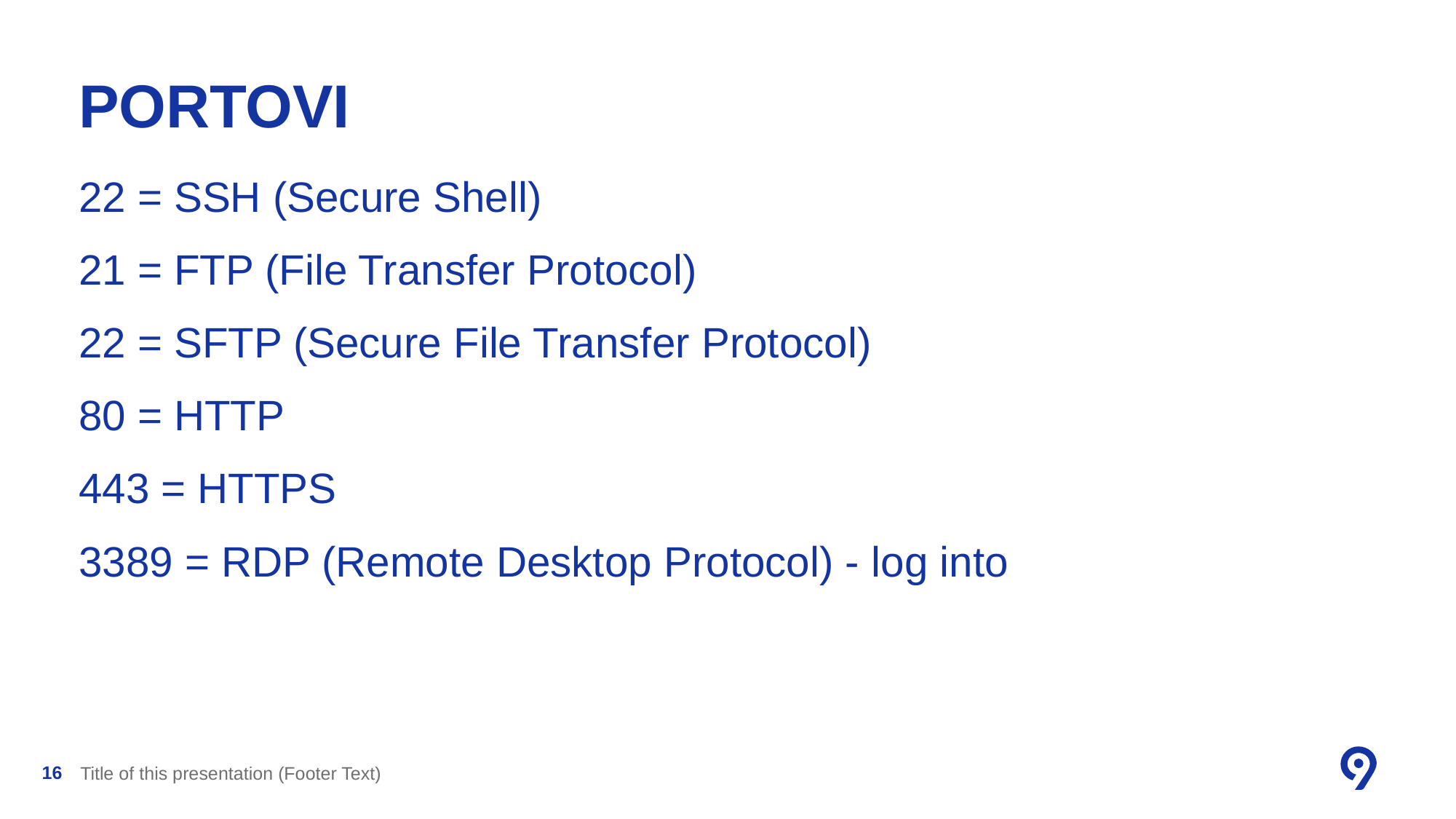

# portovi
22 = SSH (Secure Shell)

21 = FTP (File Transfer Protocol)

22 = SFTP (Secure File Transfer Protocol)

80 = HTTP

443 = HTTPS

3389 = RDP (Remote Desktop Protocol) - log into
Title of this presentation (Footer Text)
16